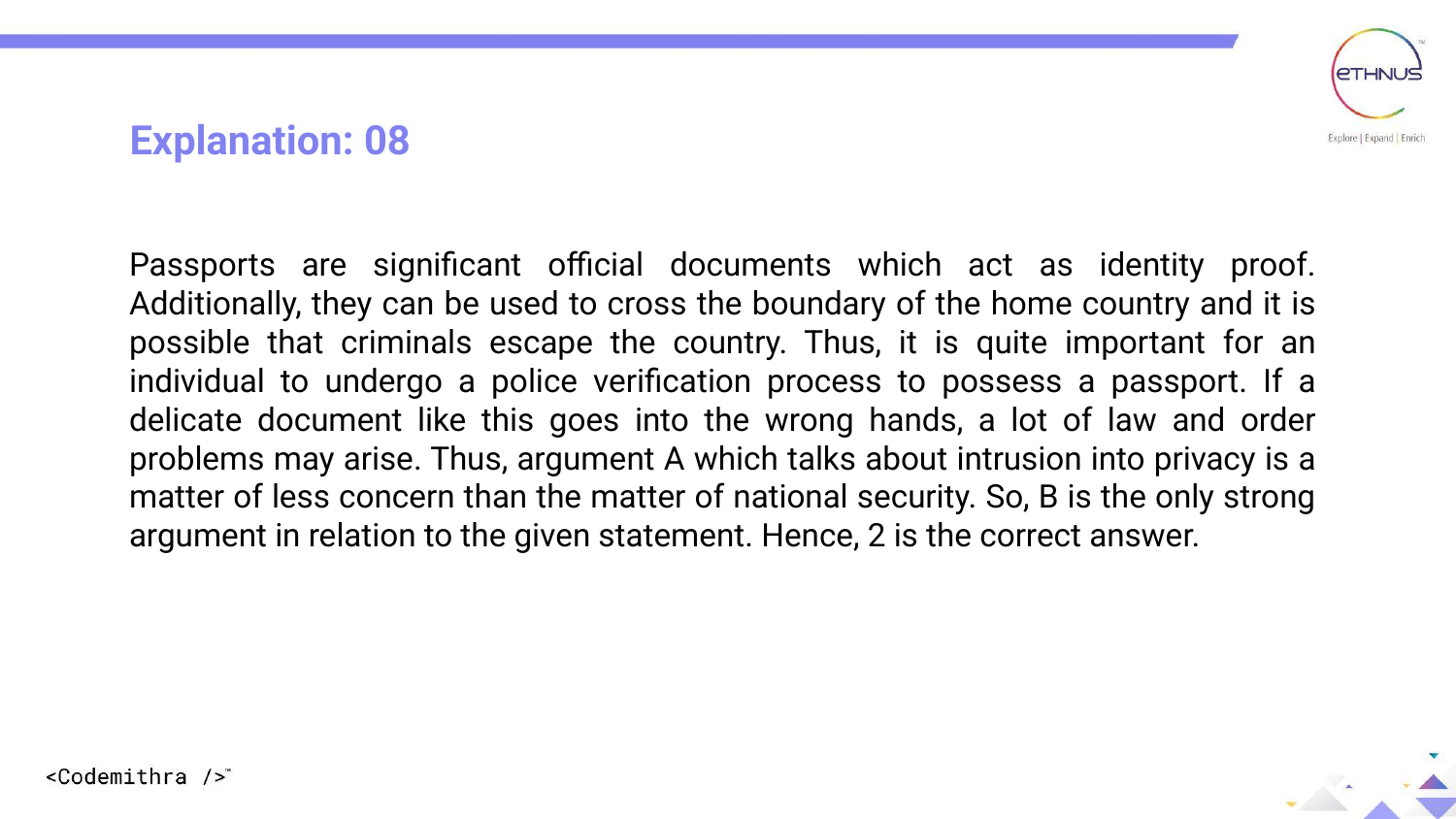

Explanation: 08
Passports are significant official documents which act as identity proof. Additionally, they can be used to cross the boundary of the home country and it is possible that criminals escape the country. Thus, it is quite important for an individual to undergo a police verification process to possess a passport. If a delicate document like this goes into the wrong hands, a lot of law and order problems may arise. Thus, argument A which talks about intrusion into privacy is a matter of less concern than the matter of national security. So, B is the only strong argument in relation to the given statement. Hence, 2 is the correct answer.